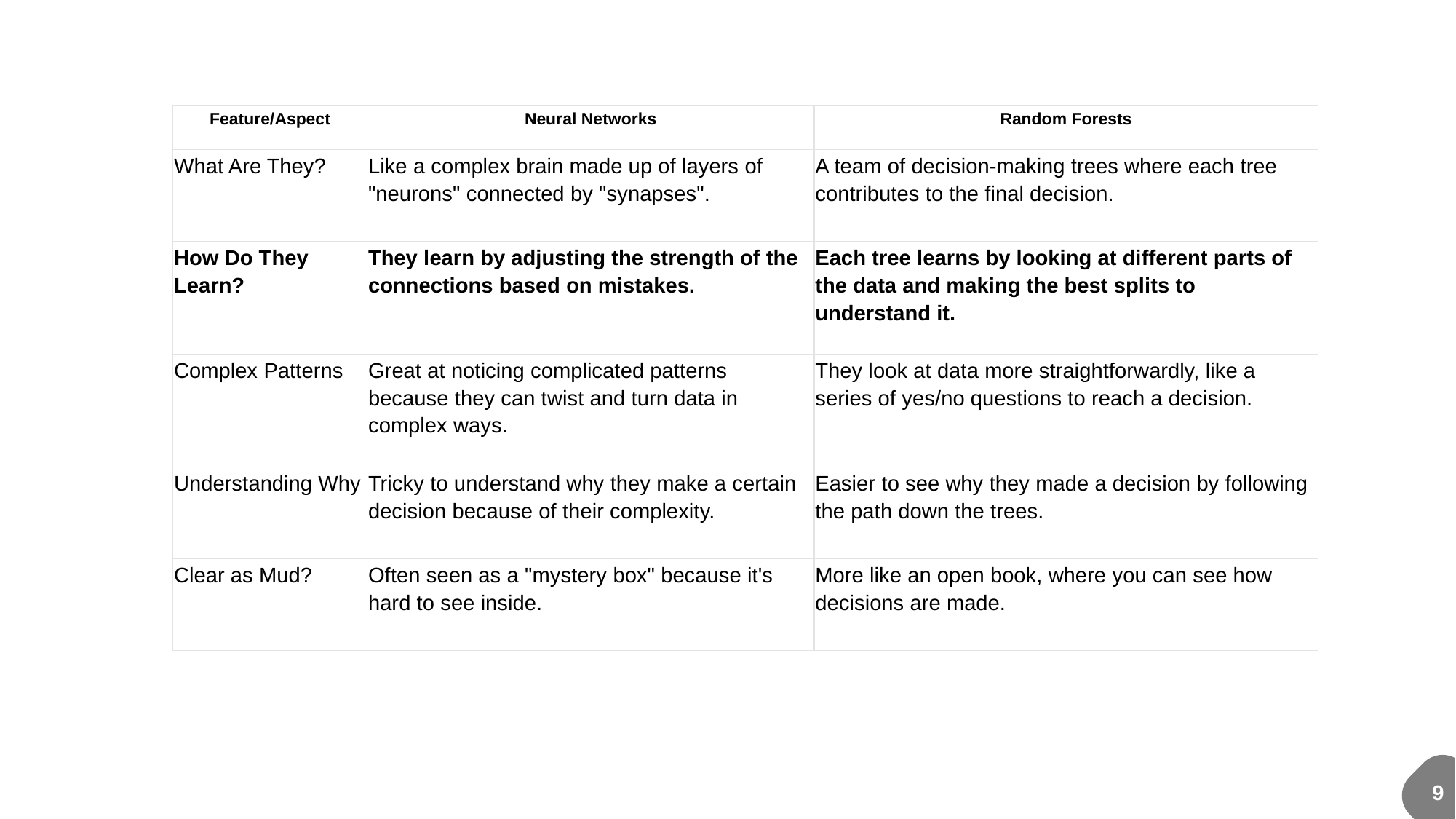

| Feature/Aspect | Neural Networks | Random Forests |
| --- | --- | --- |
| What Are They? | Like a complex brain made up of layers of "neurons" connected by "synapses". | A team of decision-making trees where each tree contributes to the final decision. |
| How Do They Learn? | They learn by adjusting the strength of the connections based on mistakes. | Each tree learns by looking at different parts of the data and making the best splits to understand it. |
| Complex Patterns | Great at noticing complicated patterns because they can twist and turn data in complex ways. | They look at data more straightforwardly, like a series of yes/no questions to reach a decision. |
| Understanding Why | Tricky to understand why they make a certain decision because of their complexity. | Easier to see why they made a decision by following the path down the trees. |
| Clear as Mud? | Often seen as a "mystery box" because it's hard to see inside. | More like an open book, where you can see how decisions are made. |

9